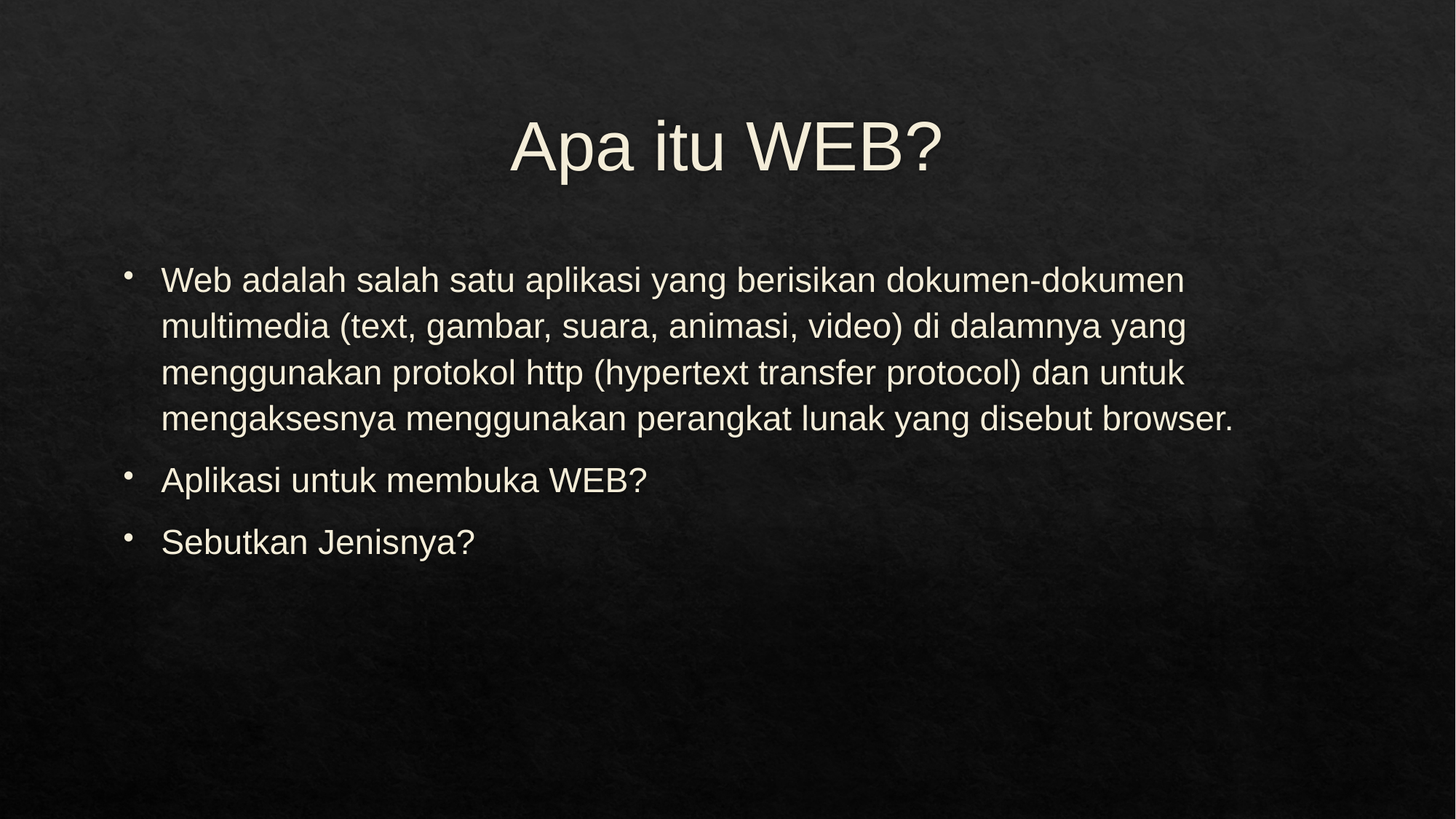

# Apa itu WEB?
Web adalah salah satu aplikasi yang berisikan dokumen-dokumen multimedia (text, gambar, suara, animasi, video) di dalamnya yang menggunakan protokol http (hypertext transfer protocol) dan untuk mengaksesnya menggunakan perangkat lunak yang disebut browser.
Aplikasi untuk membuka WEB?
Sebutkan Jenisnya?